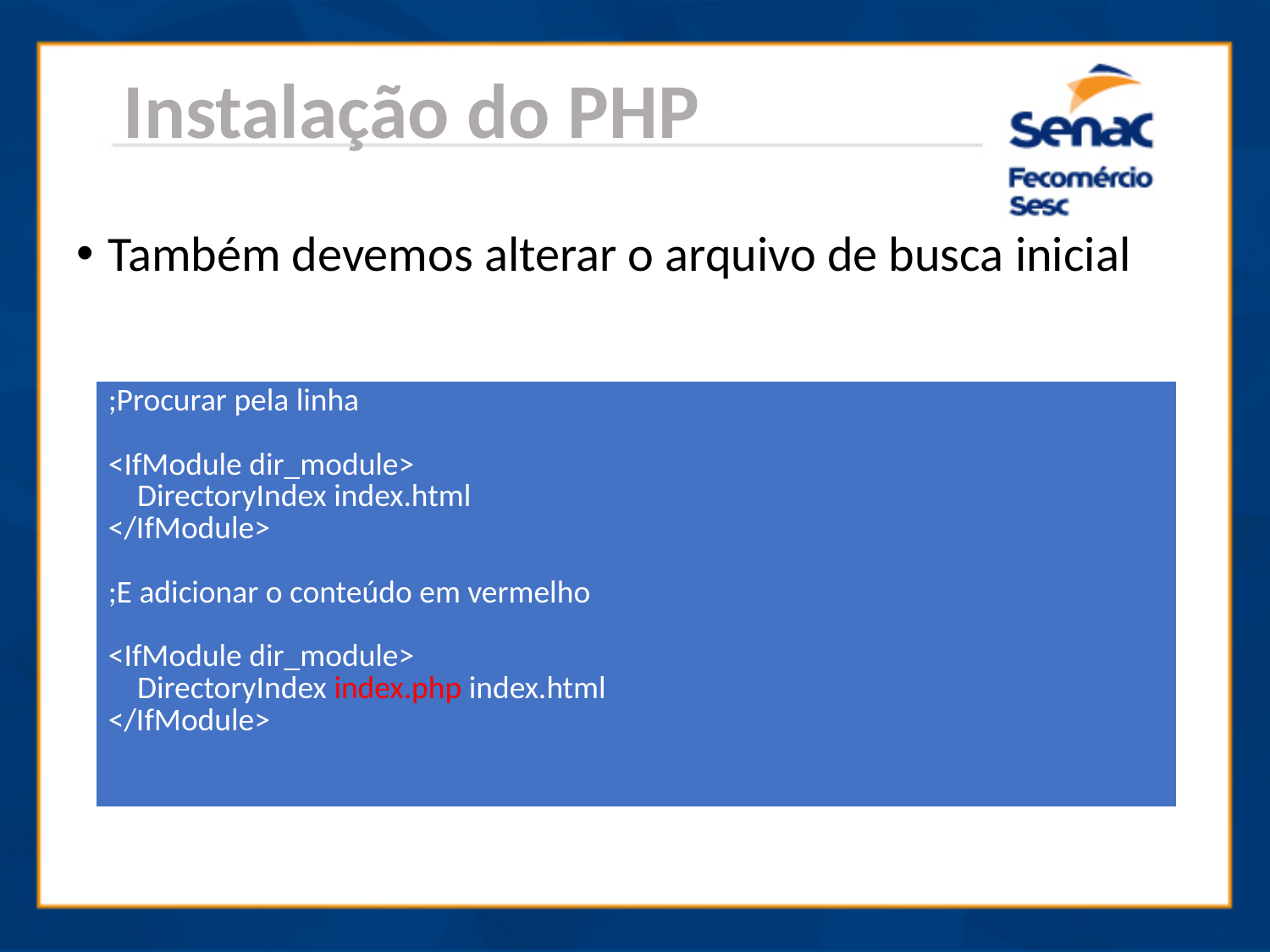

Instalação do PHP
Também devemos alterar o arquivo de busca inicial

| ;Procurar pela linha <IfModule dir\_module> DirectoryIndex index.html </IfModule> ;E adicionar o conteúdo em vermelho <IfModule dir\_module> DirectoryIndex index.php index.html </IfModule> |
| --- |